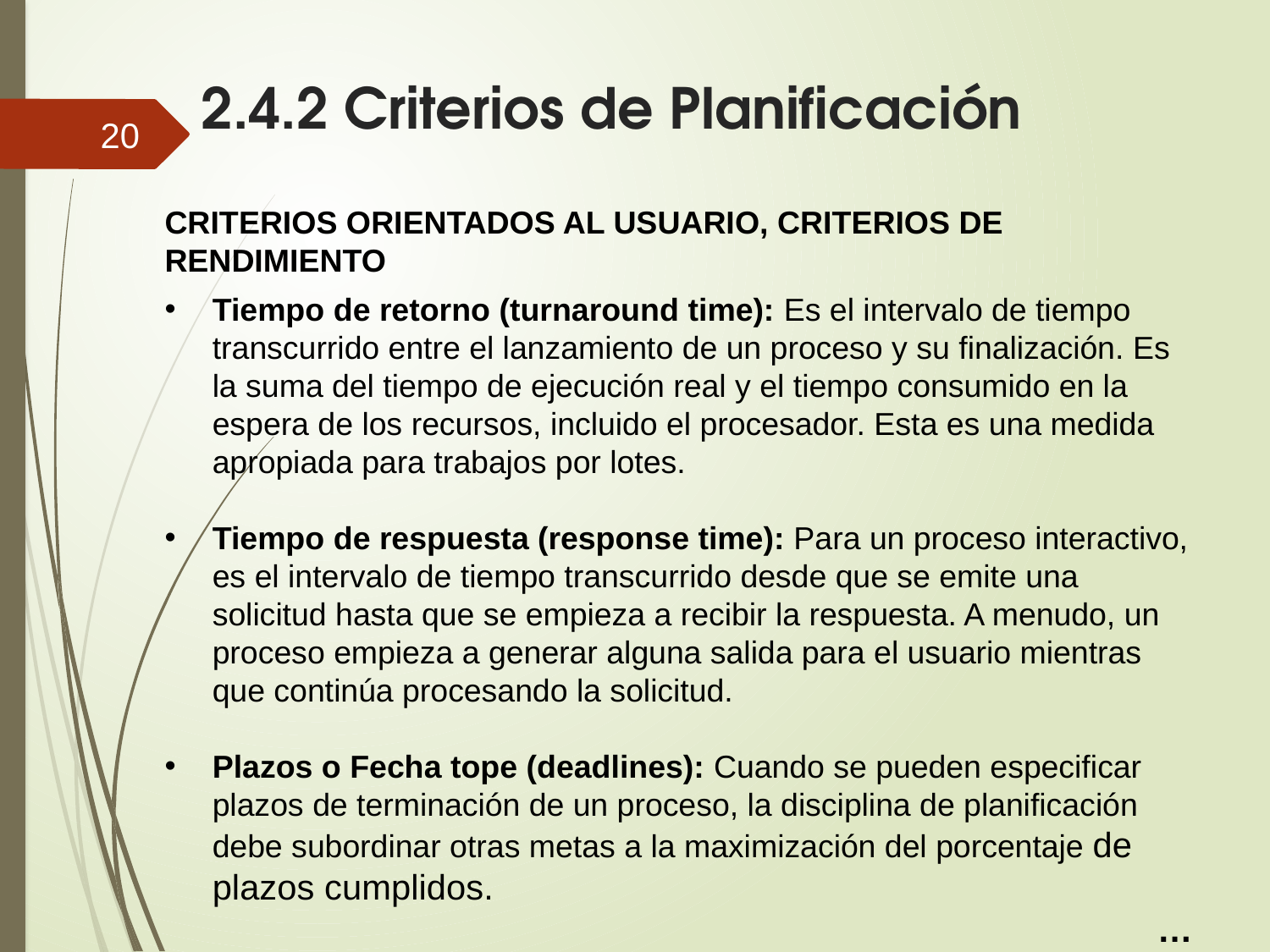

2.4.2 Criterios de Planificación
20

CRITERIOS ORIENTADOS AL USUARIO, CRITERIOS DE RENDIMIENTO
Tiempo de retorno (turnaround time): Es el intervalo de tiempo transcurrido entre el lanzamiento de un proceso y su finalización. Es la suma del tiempo de ejecución real y el tiempo consumido en la espera de los recursos, incluido el procesador. Esta es una medida apropiada para trabajos por lotes.

Tiempo de respuesta (response time): Para un proceso interactivo, es el intervalo de tiempo transcurrido desde que se emite una solicitud hasta que se empieza a recibir la respuesta. A menudo, un proceso empieza a generar alguna salida para el usuario mientras que continúa procesando la solicitud.

Plazos o Fecha tope (deadlines): Cuando se pueden especificar plazos de terminación de un proceso, la disciplina de planificación debe subordinar otras metas a la maximización del porcentaje de plazos cumplidos.
…